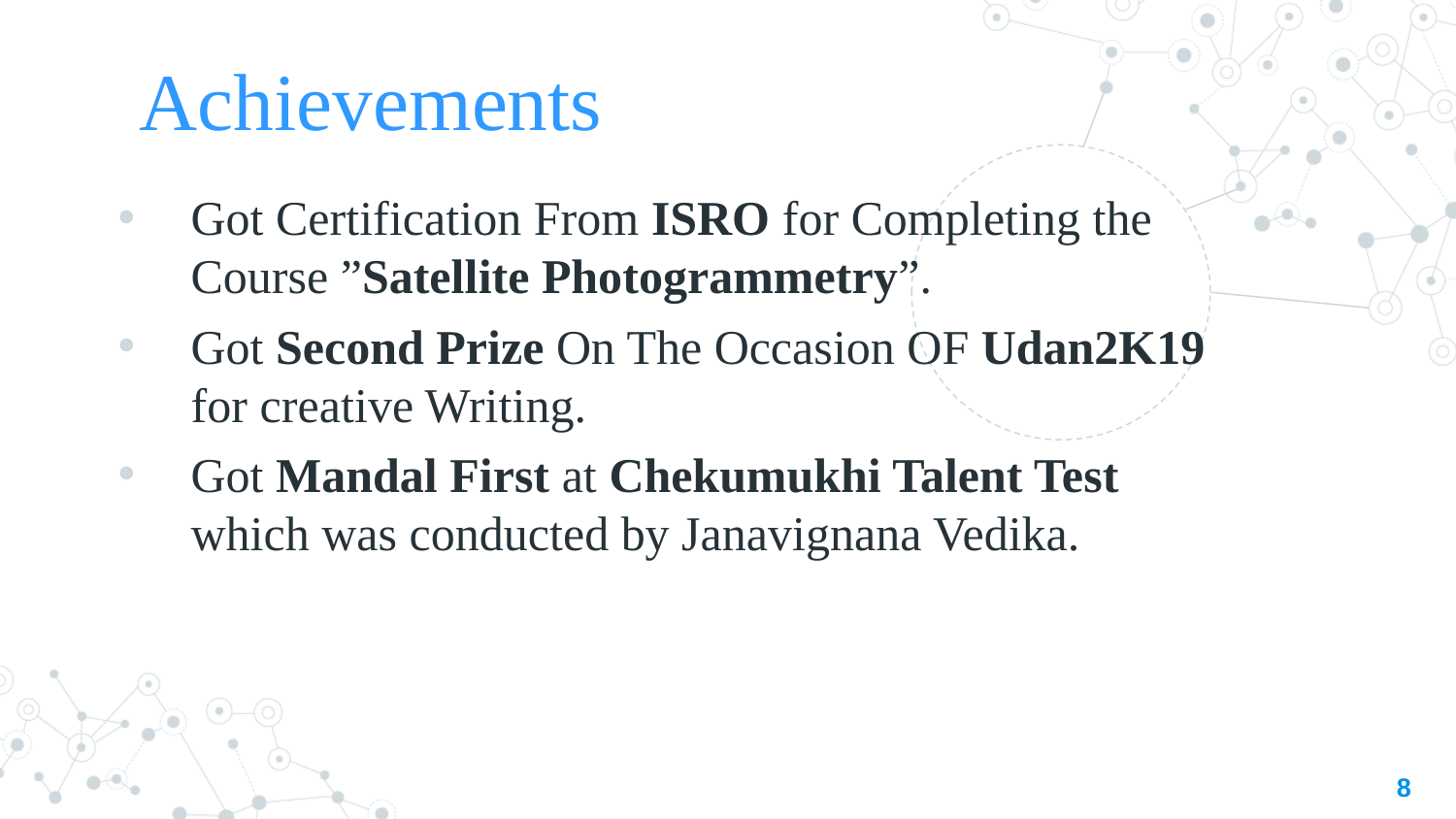

Achievements

Got Certification From ISRO for Completing the Course ”Satellite Photogrammetry”.
Got Second Prize On The Occasion OF Udan2K19 for creative Writing.
Got Mandal First at Chekumukhi Talent Test which was conducted by Janavignana Vedika.
8